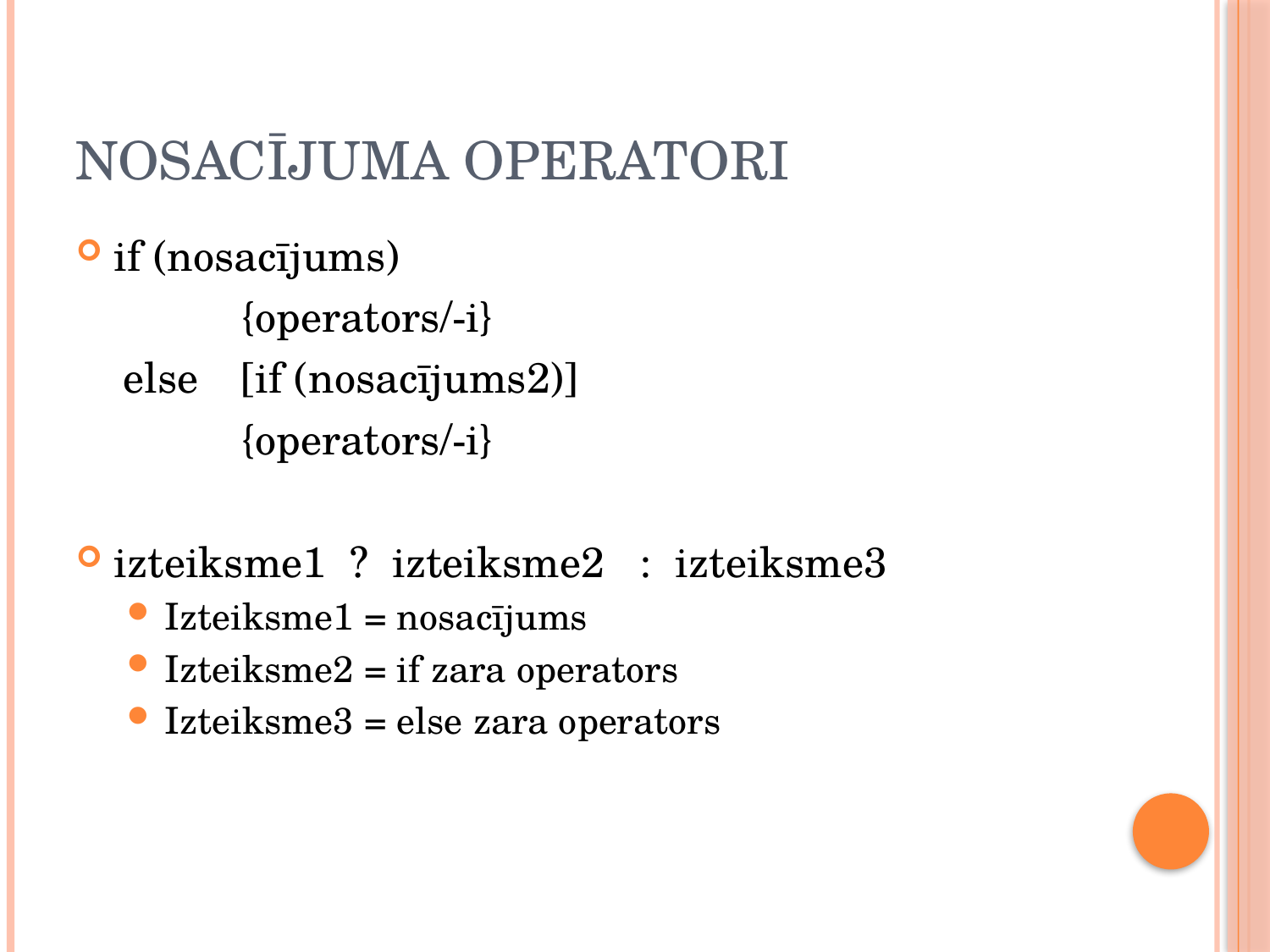

# Nosacījuma operatori
if (nosacījums)
		{operators/-i}
    else	[if (nosacījums2)]
		{operators/-i}

izteiksme1  ?  izteiksme2   :  izteiksme3
Izteiksme1 = nosacījums
Izteiksme2 = if zara operators
Izteiksme3 = else zara operators